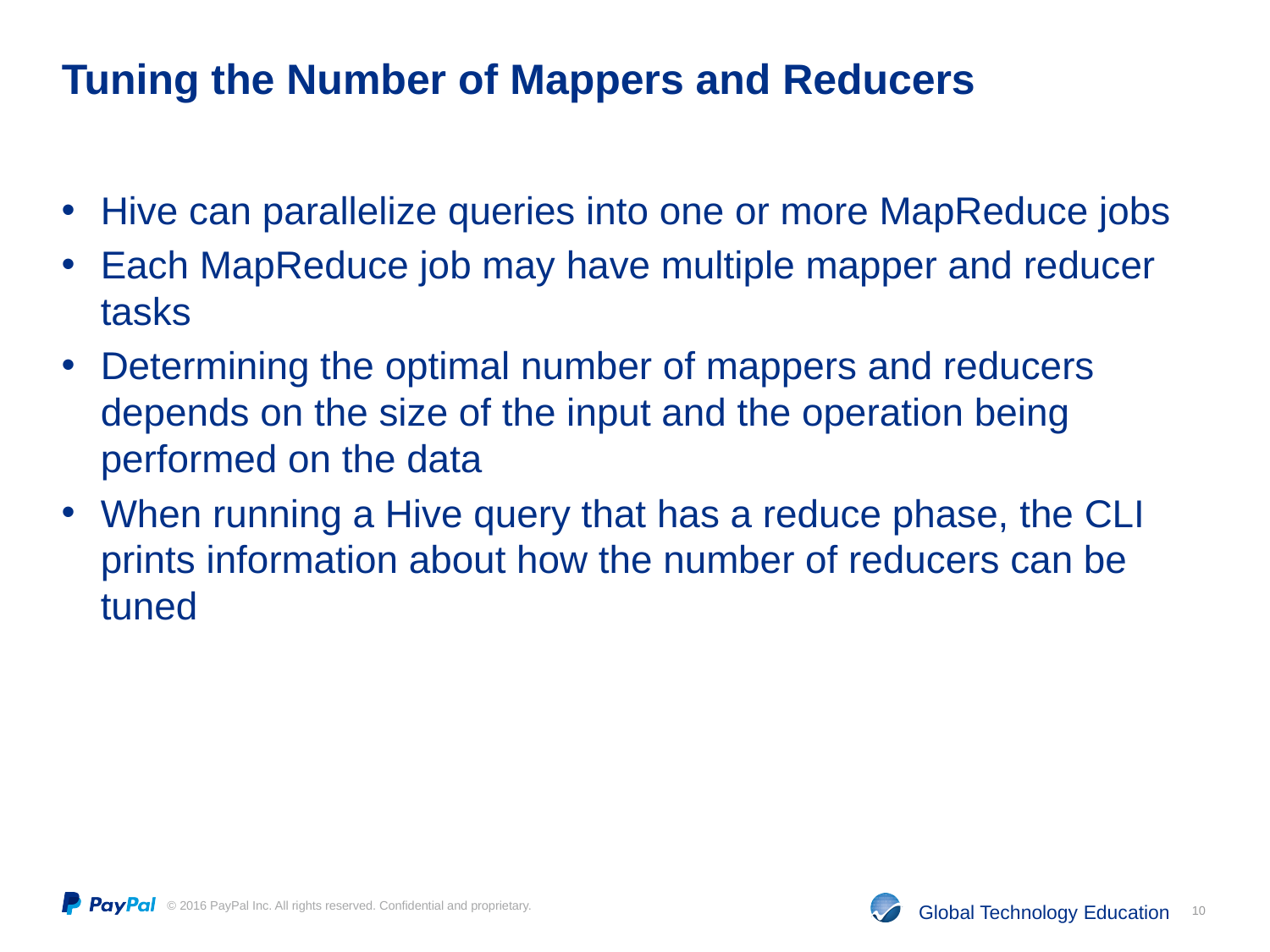

# Tuning the Number of Mappers and Reducers
Hive can parallelize queries into one or more MapReduce jobs
Each MapReduce job may have multiple mapper and reducer tasks
Determining the optimal number of mappers and reducers depends on the size of the input and the operation being performed on the data
When running a Hive query that has a reduce phase, the CLI prints information about how the number of reducers can be tuned

10